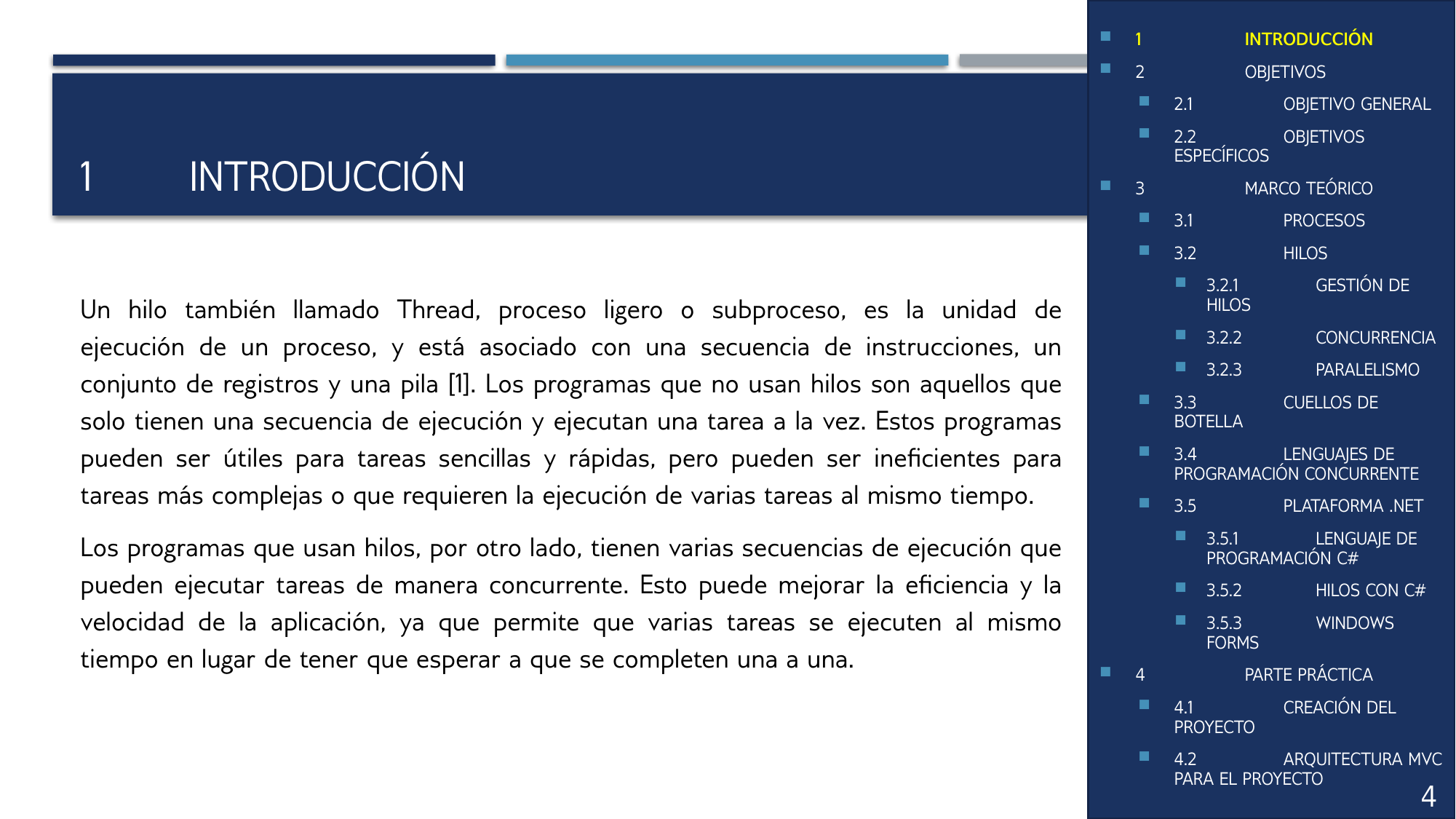

1	INTRODUCCIÓN
2	OBJETIVOS
2.1	OBJETIVO GENERAL
2.2	OBJETIVOS ESPECÍFICOS
3	MARCO TEÓRICO
3.1	PROCESOS
3.2	HILOS
3.2.1	GESTIÓN DE HILOS
3.2.2	CONCURRENCIA
3.2.3	PARALELISMO
3.3	CUELLOS DE BOTELLA
3.4	LENGUAJES DE PROGRAMACIÓN CONCURRENTE
3.5	PLATAFORMA .NET
3.5.1	LENGUAJE DE PROGRAMACIÓN C#
3.5.2	HILOS CON C#
3.5.3	WINDOWS FORMS
4	PARTE PRÁCTICA
4.1	CREACIÓN DEL PROYECTO
4.2	ARQUITECTURA MVC PARA EL PROYECTO
# 1	Introducción
Un hilo también llamado Thread, proceso ligero o subproceso, es la unidad de ejecución de un proceso, y está asociado con una secuencia de instrucciones, un conjunto de registros y una pila [1]. Los programas que no usan hilos son aquellos que solo tienen una secuencia de ejecución y ejecutan una tarea a la vez. Estos programas pueden ser útiles para tareas sencillas y rápidas, pero pueden ser ineficientes para tareas más complejas o que requieren la ejecución de varias tareas al mismo tiempo.
Los programas que usan hilos, por otro lado, tienen varias secuencias de ejecución que pueden ejecutar tareas de manera concurrente. Esto puede mejorar la eficiencia y la velocidad de la aplicación, ya que permite que varias tareas se ejecuten al mismo tiempo en lugar de tener que esperar a que se completen una a una.
4